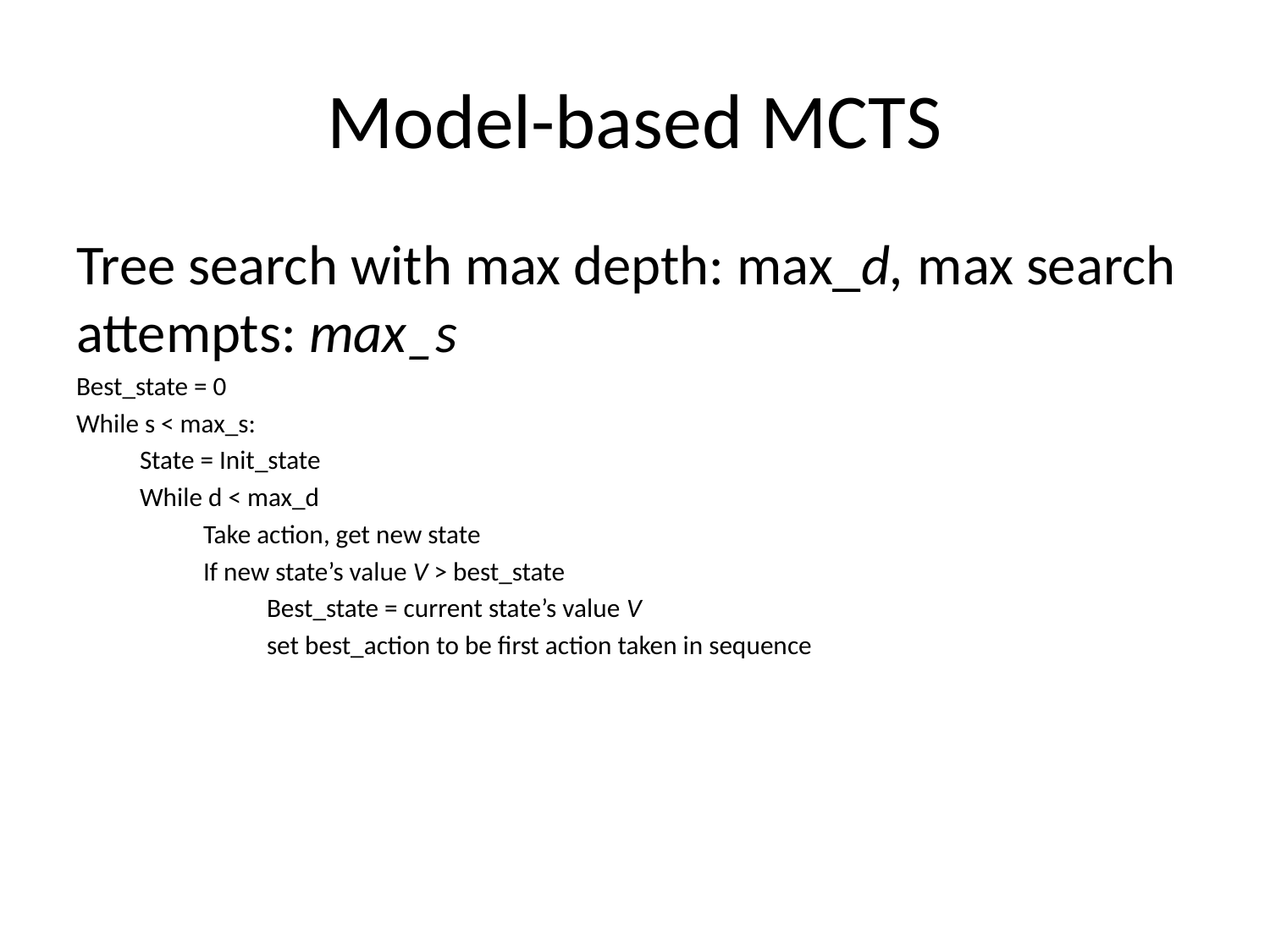

# Model-based MCTS
Tree search with max depth: max_d, max search attempts: max_s
Best_state = 0
While s < max_s:
State = Init_state
While d < max_d
Take action, get new state
If new state’s value V > best_state
Best_state = current state’s value V
set best_action to be first action taken in sequence